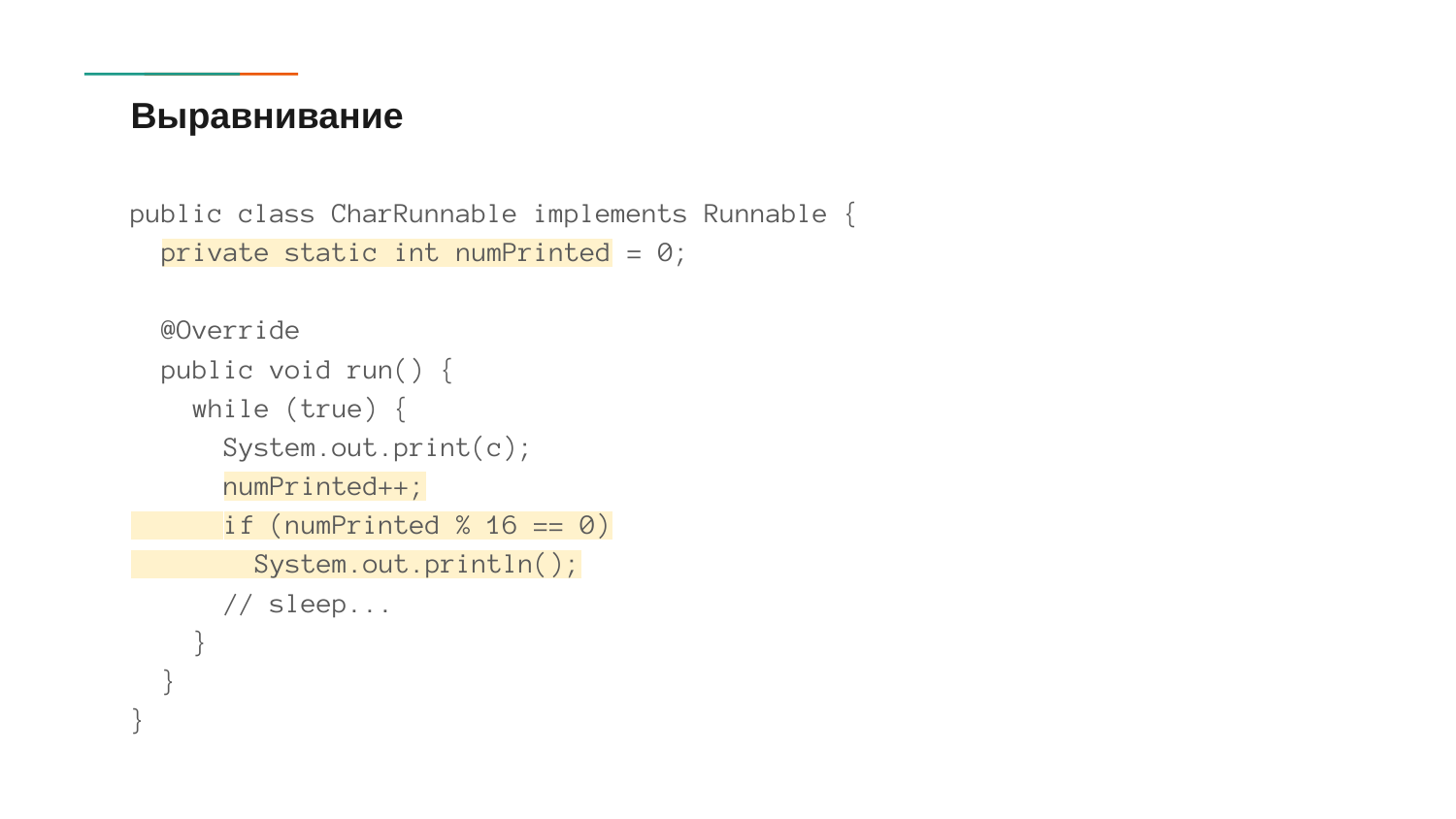

# Выравнивание
public class CharRunnable implements Runnable {
  private static int numPrinted = 0;

  @Override
  public void run() {
    while (true) {
      System.out.print(c);
      numPrinted++;
      if (numPrinted % 16 == 0)
        System.out.println();
      // sleep...
    }
  }
}